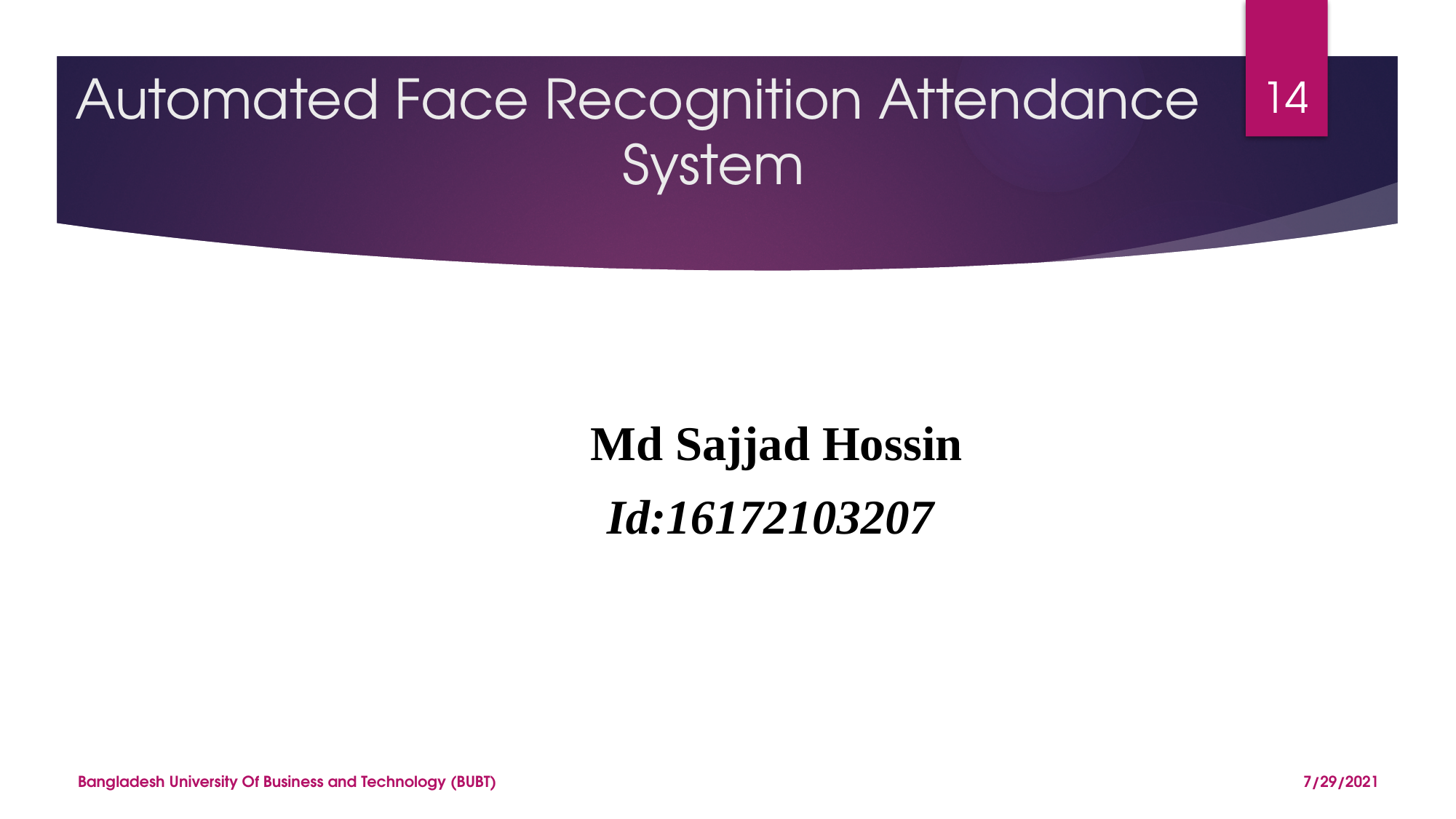

14
# Automated Face Recognition Attendance            System

    Md Sajjad Hossin
   Id:16172103207

Bangladesh University Of Business and Technology (BUBT)
7/29/2021